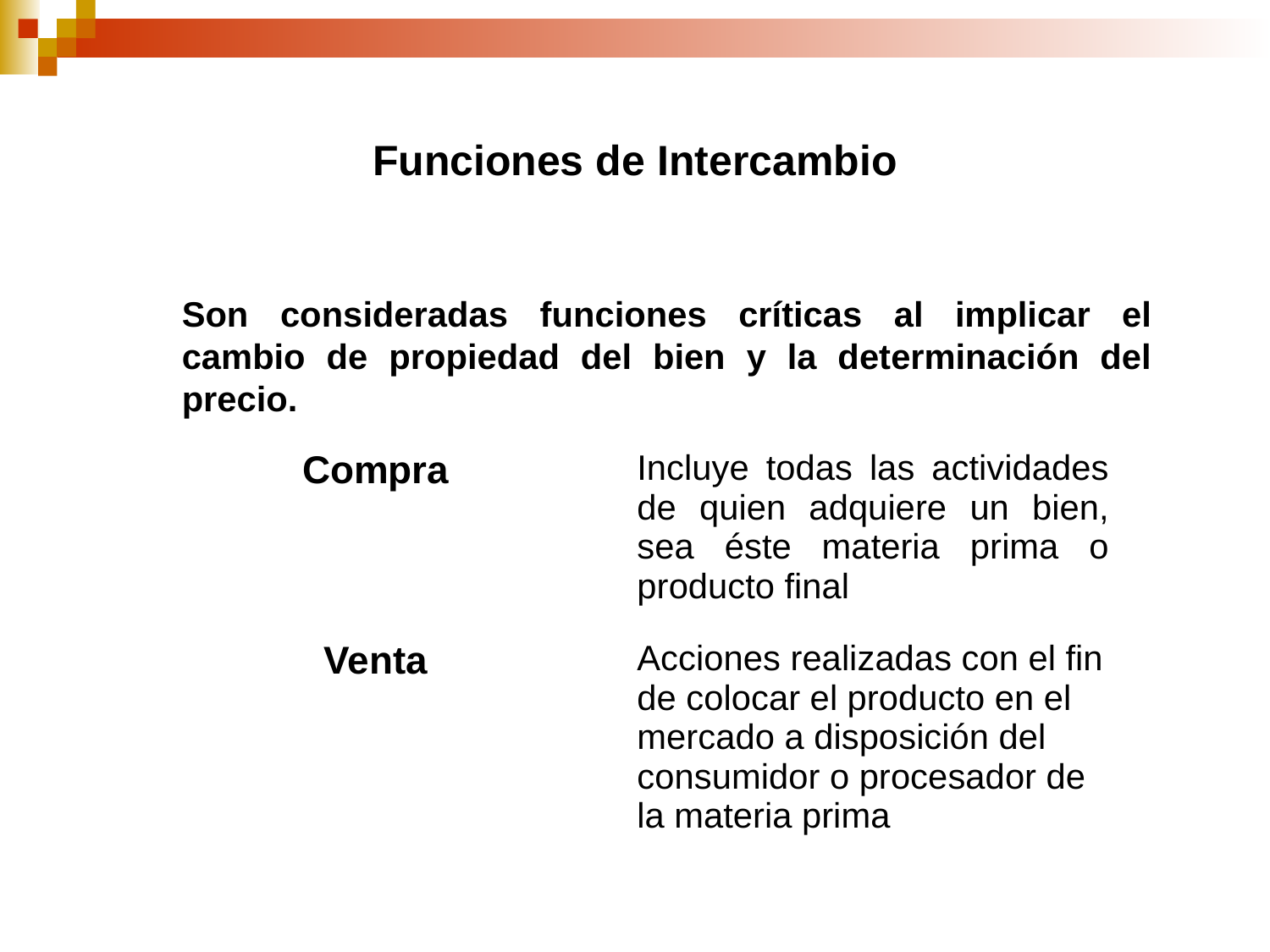

Funciones de Intercambio
Son consideradas funciones críticas al implicar el cambio de propiedad del bien y la determinación del precio.
| Compra | Incluye todas las actividades de quien adquiere un bien, sea éste materia prima o producto final |
| --- | --- |
| Venta | Acciones realizadas con el fin de colocar el producto en el mercado a disposición del consumidor o procesador de la materia prima |